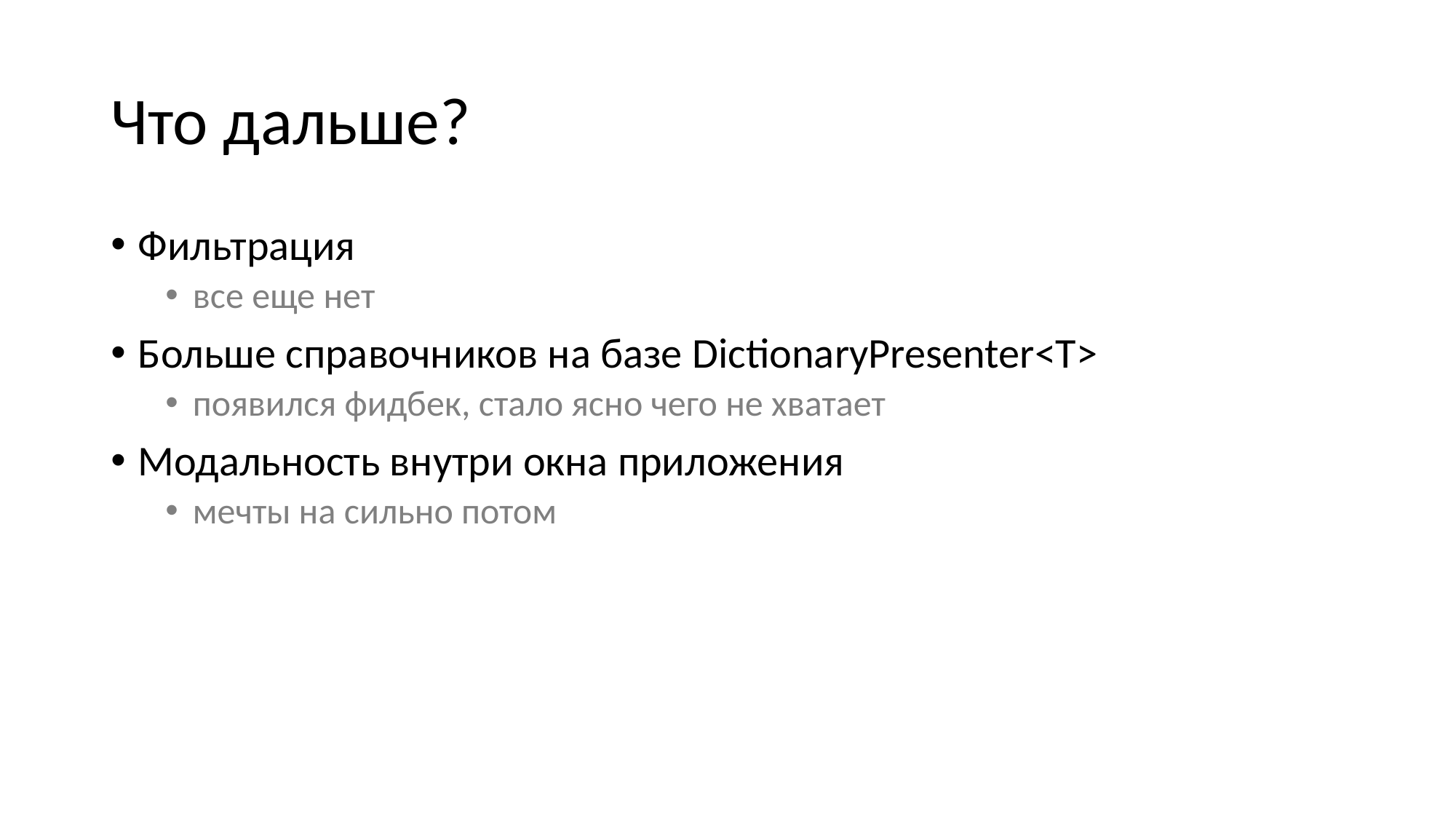

# Что дальше?
Фильтрация
все еще нет
Больше справочников на базе DictionaryPresenter<T>
появился фидбек, стало ясно чего не хватает
Модальность внутри окна приложения
мечты на сильно потом